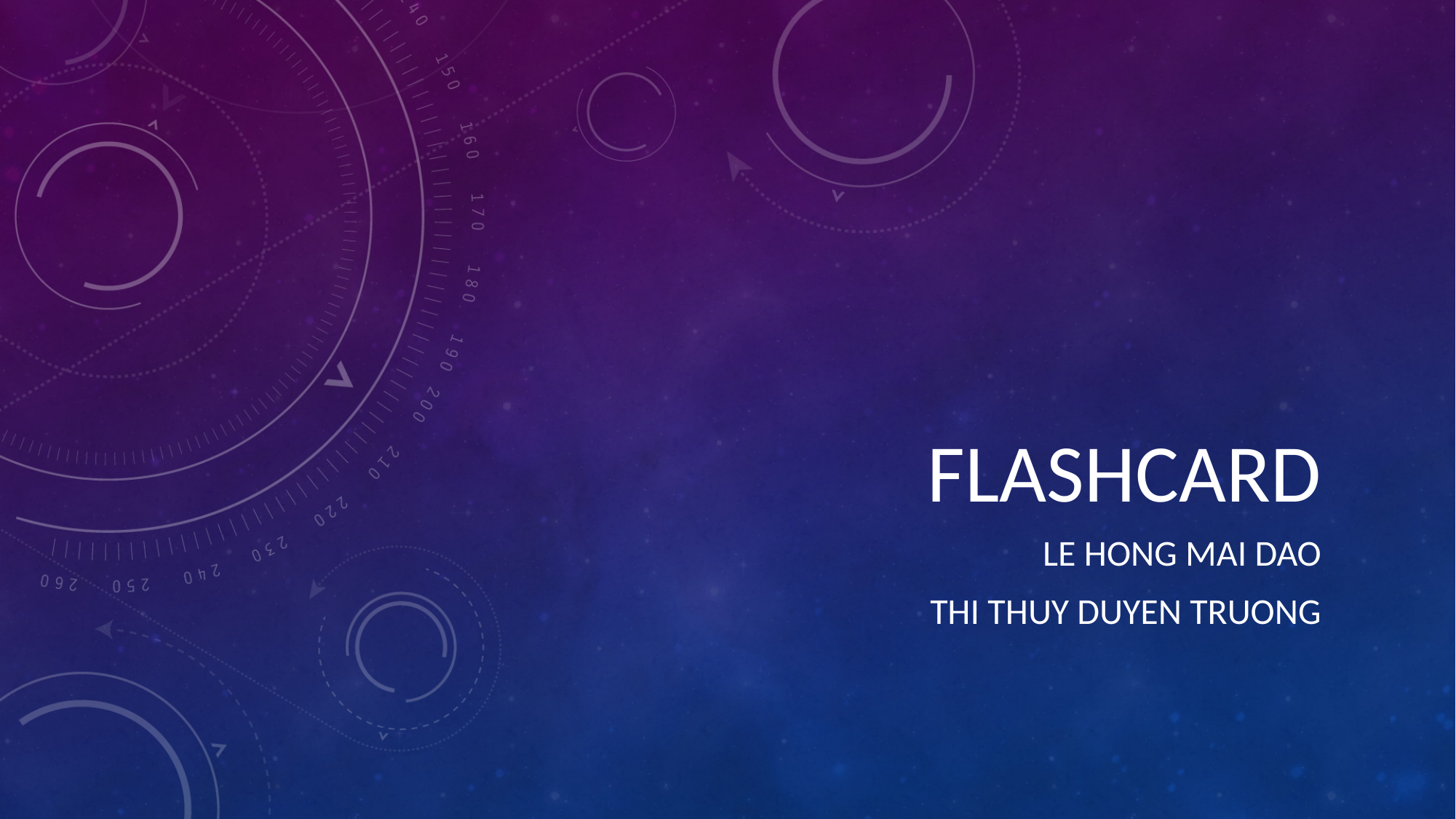

# FlashCard
LE HONG MAI DAO
THI THUY DUYEN TRUONG